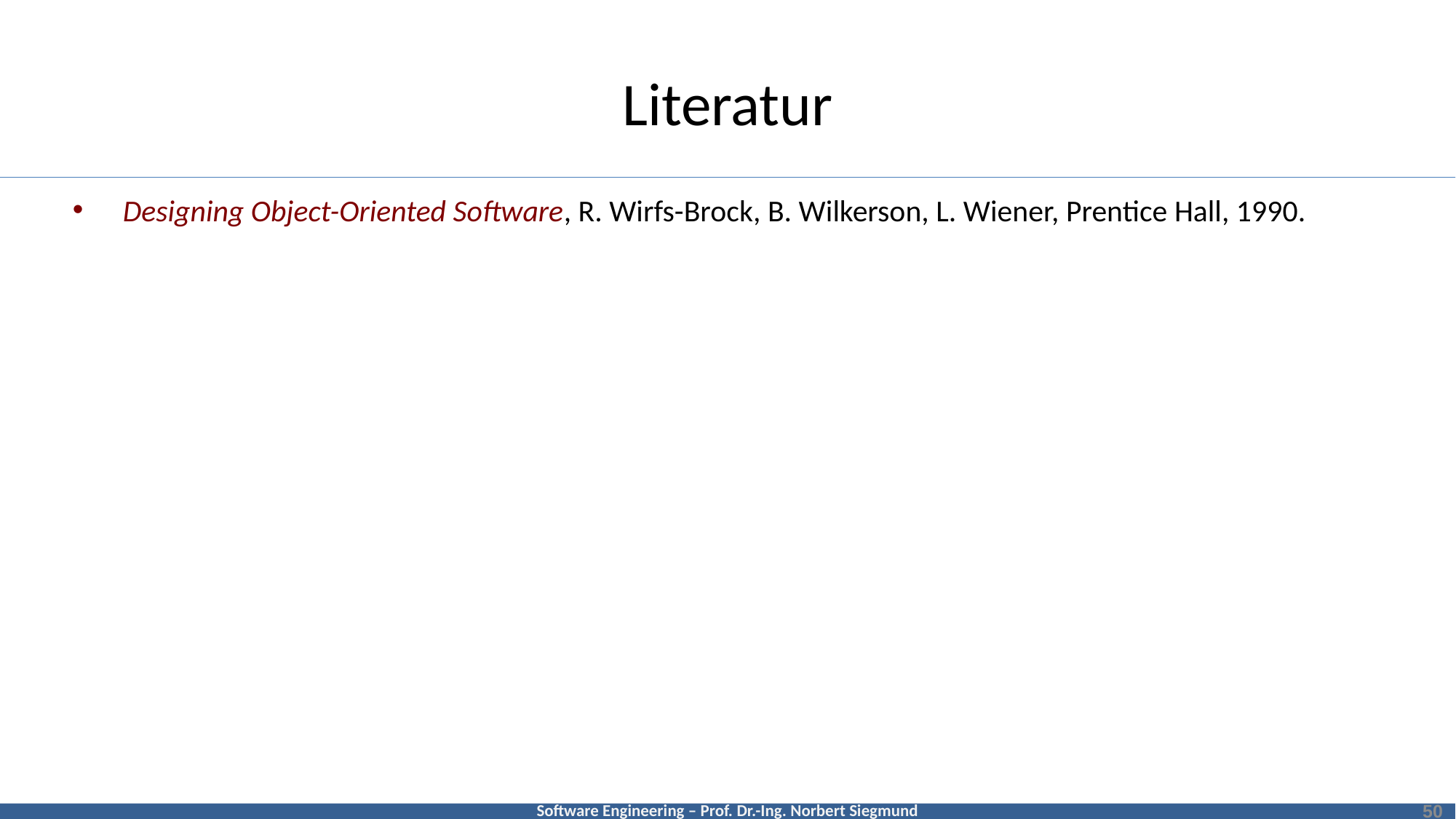

# Literatur
Designing Object-Oriented Software, R. Wirfs-Brock, B. Wilkerson, L. Wiener, Prentice Hall, 1990.
50